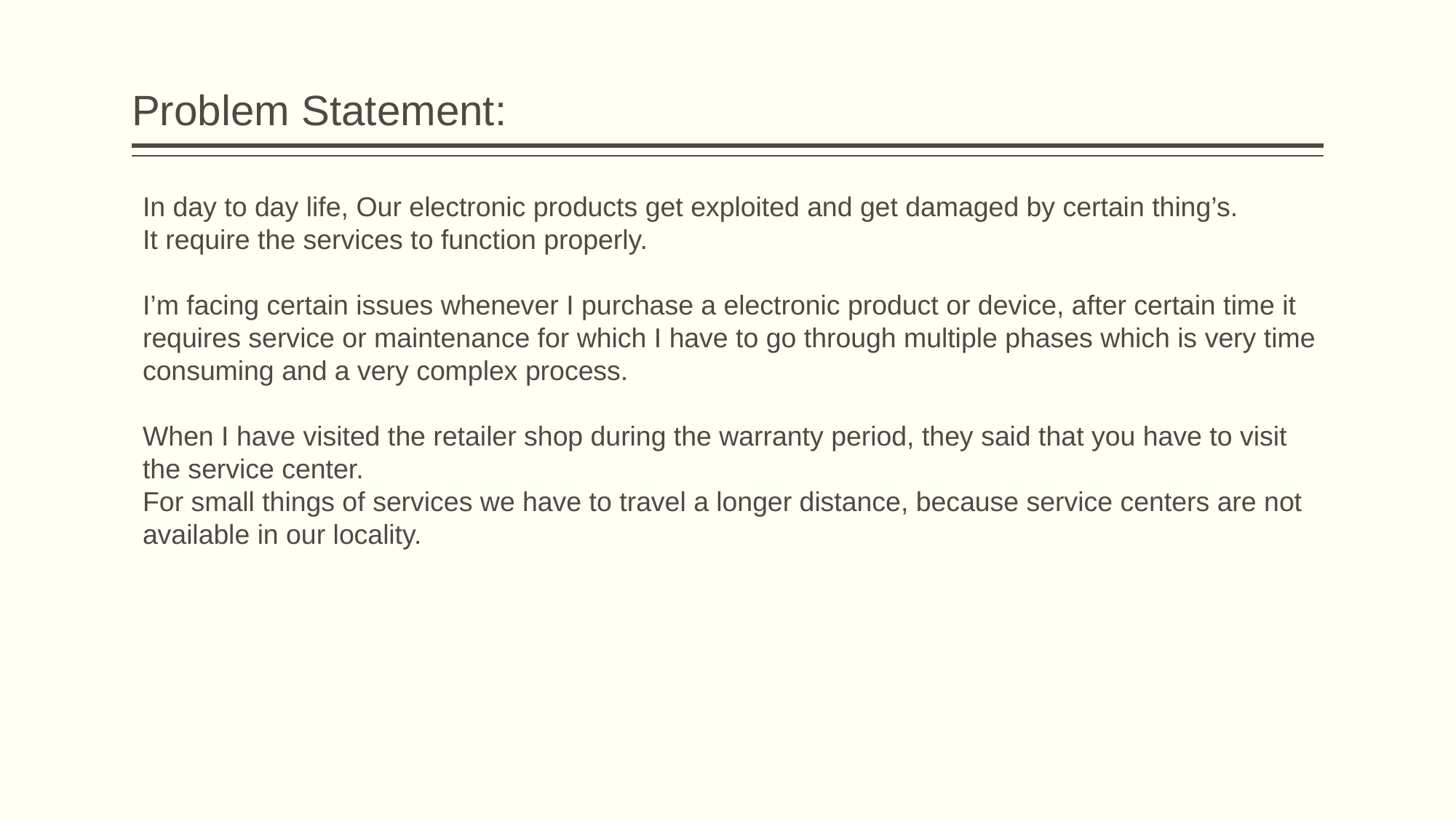

# Problem Statement:
In day to day life, Our electronic products get exploited and get damaged by certain thing’s.
It require the services to function properly.

I’m facing certain issues whenever I purchase a electronic product or device, after certain time it requires service or maintenance for which I have to go through multiple phases which is very time consuming and a very complex process.

When I have visited the retailer shop during the warranty period, they said that you have to visit the service center.
For small things of services we have to travel a longer distance, because service centers are not available in our locality.